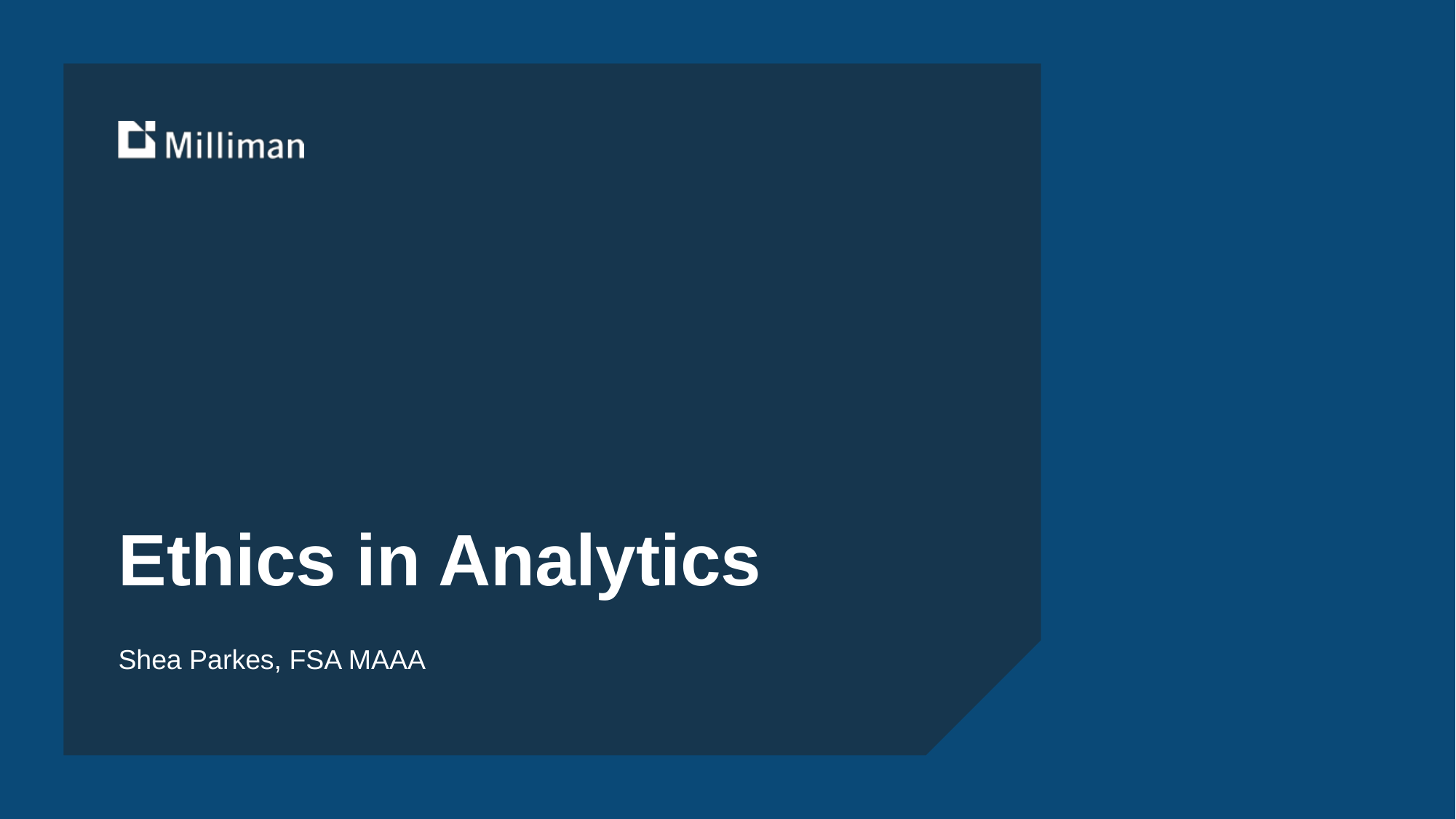

# Ethics in Analytics
Shea Parkes, FSA MAAA